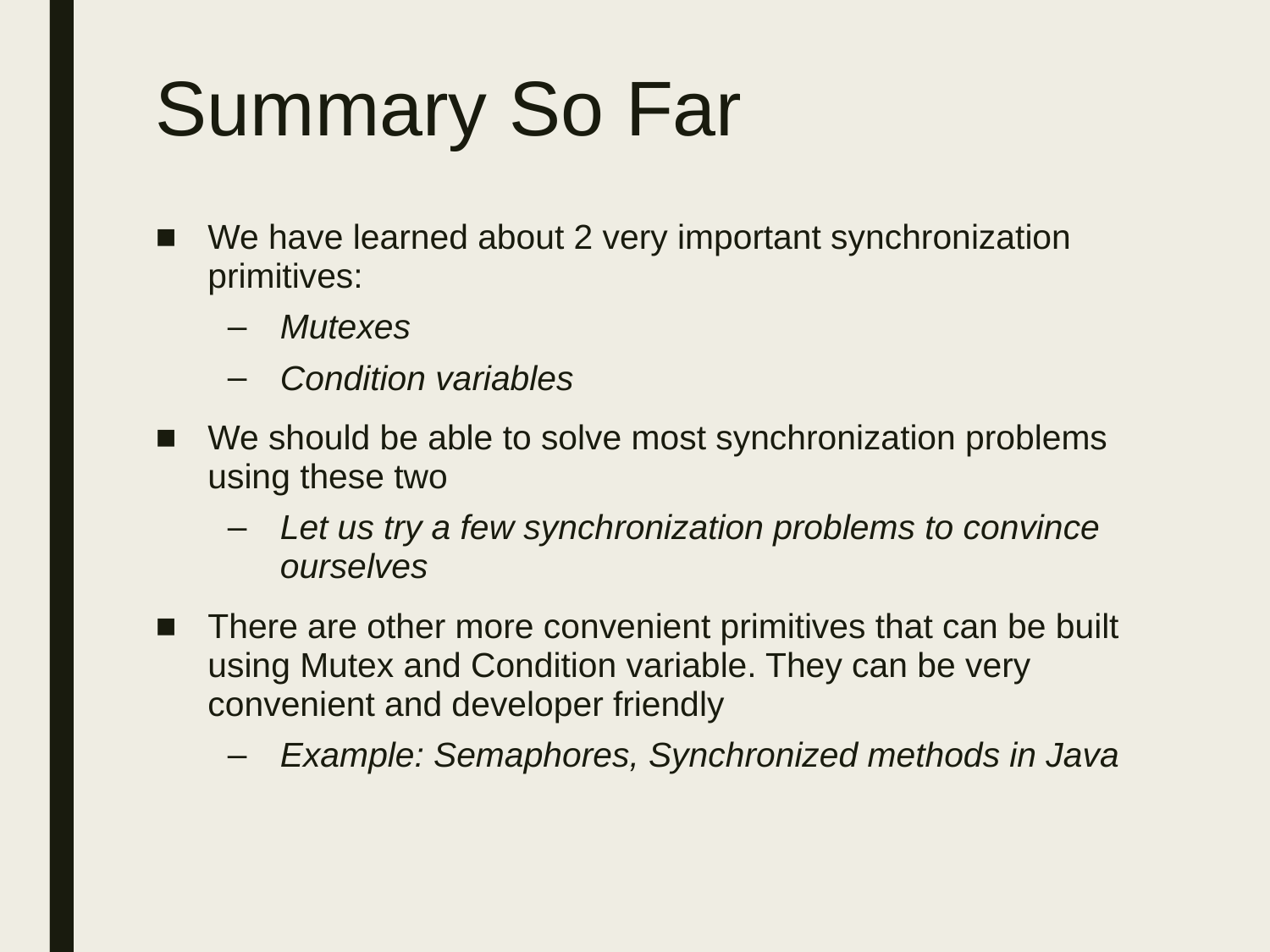

# Summary So Far
We have learned about 2 very important synchronization primitives:
Mutexes
Condition variables
We should be able to solve most synchronization problems using these two
Let us try a few synchronization problems to convince ourselves
There are other more convenient primitives that can be built using Mutex and Condition variable. They can be very convenient and developer friendly
Example: Semaphores, Synchronized methods in Java